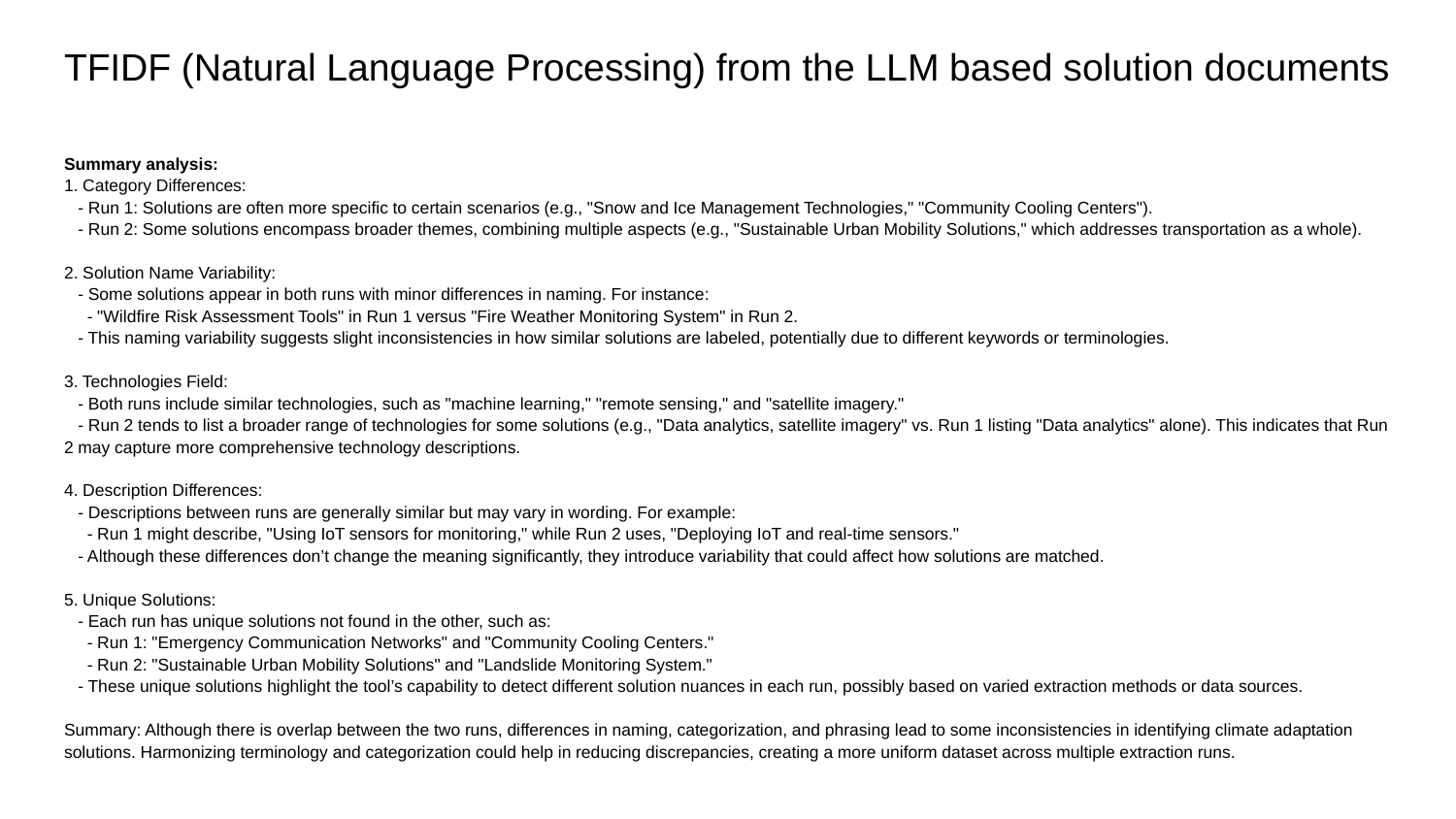

# TFIDF (Natural Language Processing) from the LLM based solution documents
Summary analysis:
1. Category Differences:
   - Run 1: Solutions are often more specific to certain scenarios (e.g., "Snow and Ice Management Technologies," "Community Cooling Centers").
   - Run 2: Some solutions encompass broader themes, combining multiple aspects (e.g., "Sustainable Urban Mobility Solutions," which addresses transportation as a whole).

2. Solution Name Variability:
   - Some solutions appear in both runs with minor differences in naming. For instance:
     - "Wildfire Risk Assessment Tools" in Run 1 versus "Fire Weather Monitoring System" in Run 2.
   - This naming variability suggests slight inconsistencies in how similar solutions are labeled, potentially due to different keywords or terminologies.

3. Technologies Field:
   - Both runs include similar technologies, such as "machine learning," "remote sensing," and "satellite imagery."
   - Run 2 tends to list a broader range of technologies for some solutions (e.g., "Data analytics, satellite imagery" vs. Run 1 listing "Data analytics" alone). This indicates that Run 2 may capture more comprehensive technology descriptions.

4. Description Differences:
   - Descriptions between runs are generally similar but may vary in wording. For example:
     - Run 1 might describe, "Using IoT sensors for monitoring," while Run 2 uses, "Deploying IoT and real-time sensors."
   - Although these differences don’t change the meaning significantly, they introduce variability that could affect how solutions are matched.

5. Unique Solutions:
   - Each run has unique solutions not found in the other, such as:
     - Run 1: "Emergency Communication Networks" and "Community Cooling Centers."
     - Run 2: "Sustainable Urban Mobility Solutions" and "Landslide Monitoring System."
   - These unique solutions highlight the tool’s capability to detect different solution nuances in each run, possibly based on varied extraction methods or data sources.

Summary: Although there is overlap between the two runs, differences in naming, categorization, and phrasing lead to some inconsistencies in identifying climate adaptation solutions. Harmonizing terminology and categorization could help in reducing discrepancies, creating a more uniform dataset across multiple extraction runs.